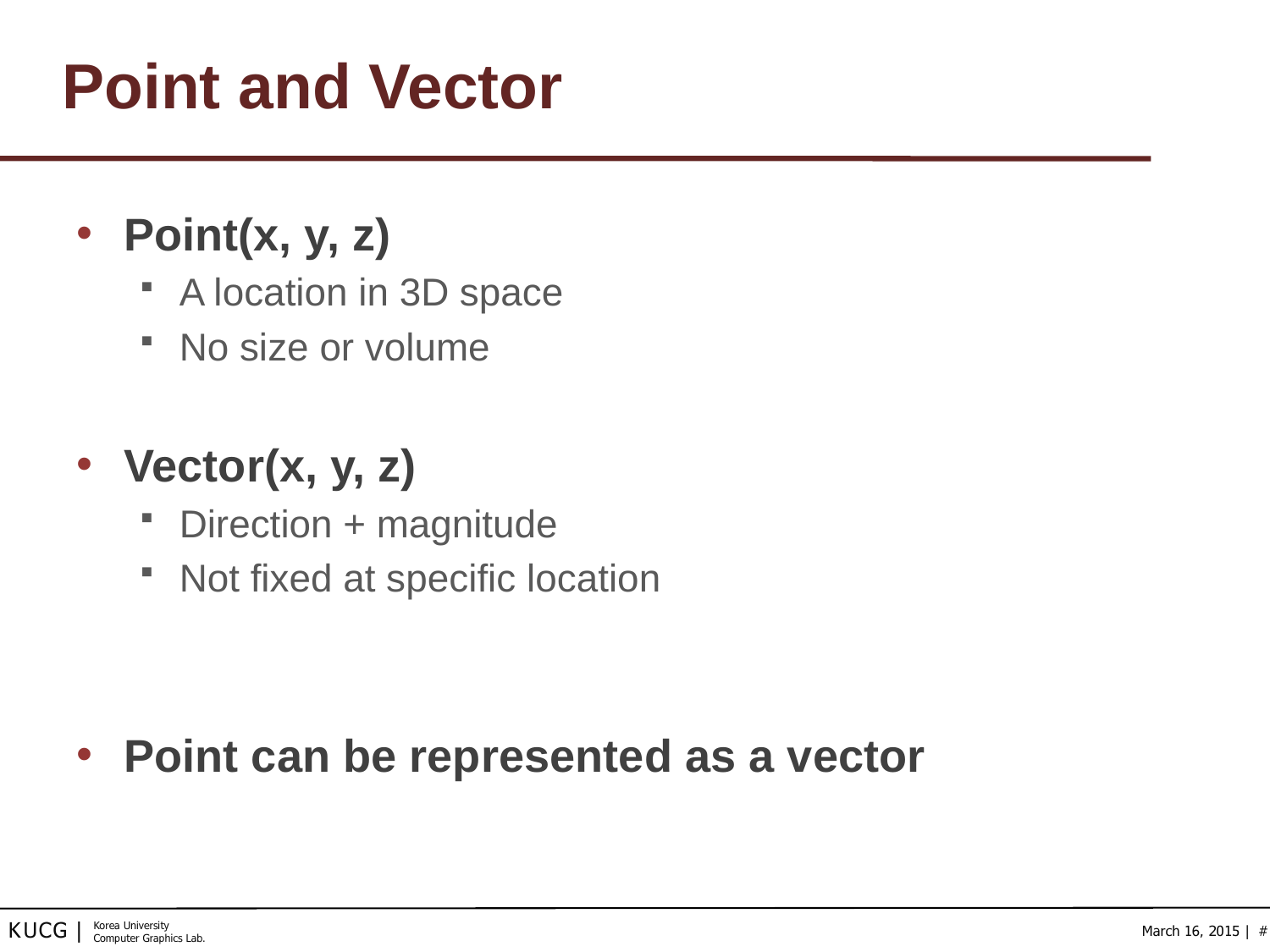

# Point and Vector
Point(x, y, z)
A location in 3D space
No size or volume

Vector(x, y, z)
Direction + magnitude
Not fixed at specific location

Point can be represented as a vector